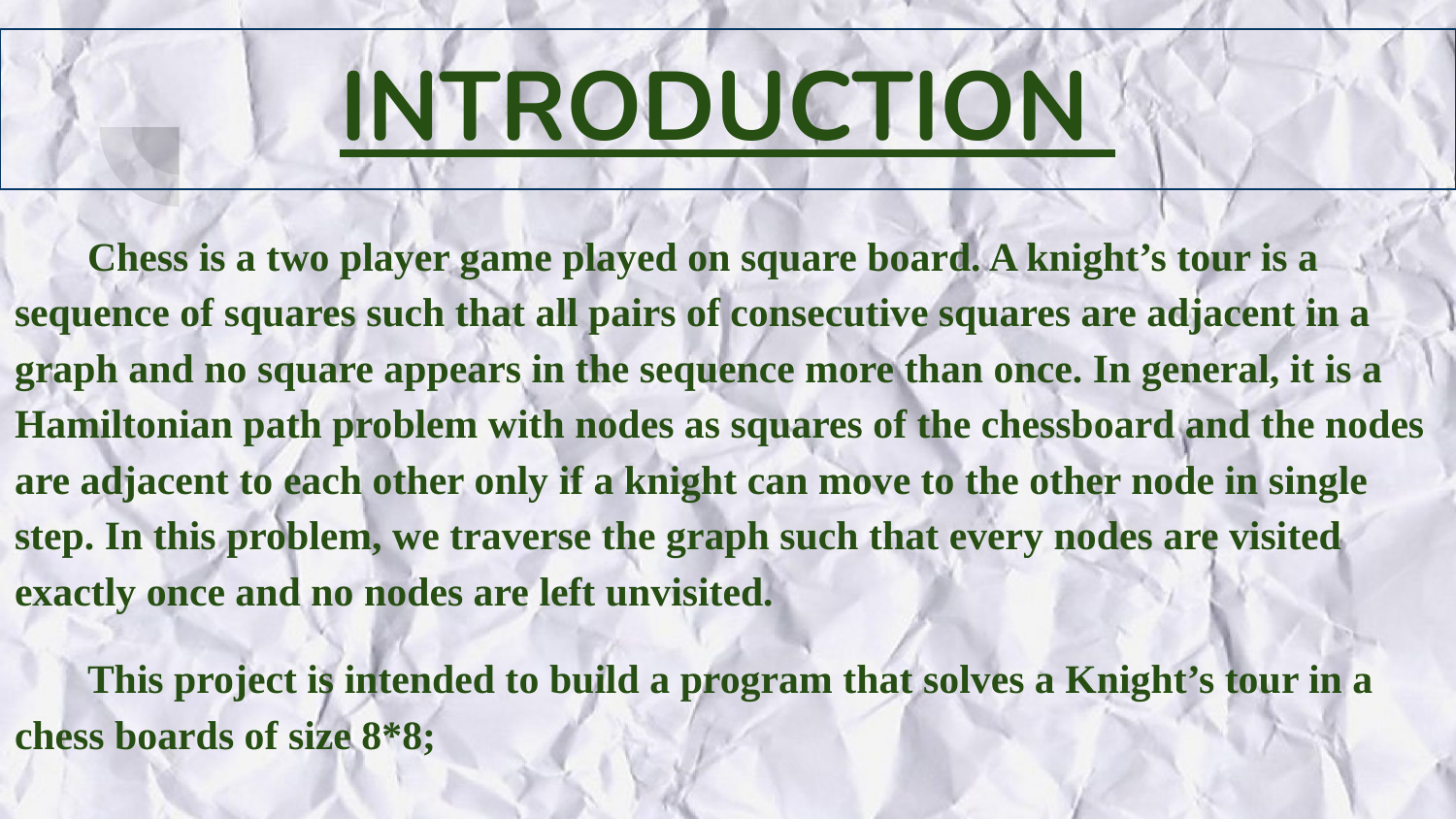

# INTRODUCTION
Chess is a two player game played on square board. A knight’s tour is a sequence of squares such that all pairs of consecutive squares are adjacent in a graph and no square appears in the sequence more than once. In general, it is a Hamiltonian path problem with nodes as squares of the chessboard and the nodes are adjacent to each other only if a knight can move to the other node in single step. In this problem, we traverse the graph such that every nodes are visited exactly once and no nodes are left unvisited.
This project is intended to build a program that solves a Knight’s tour in a chess boards of size 8*8;